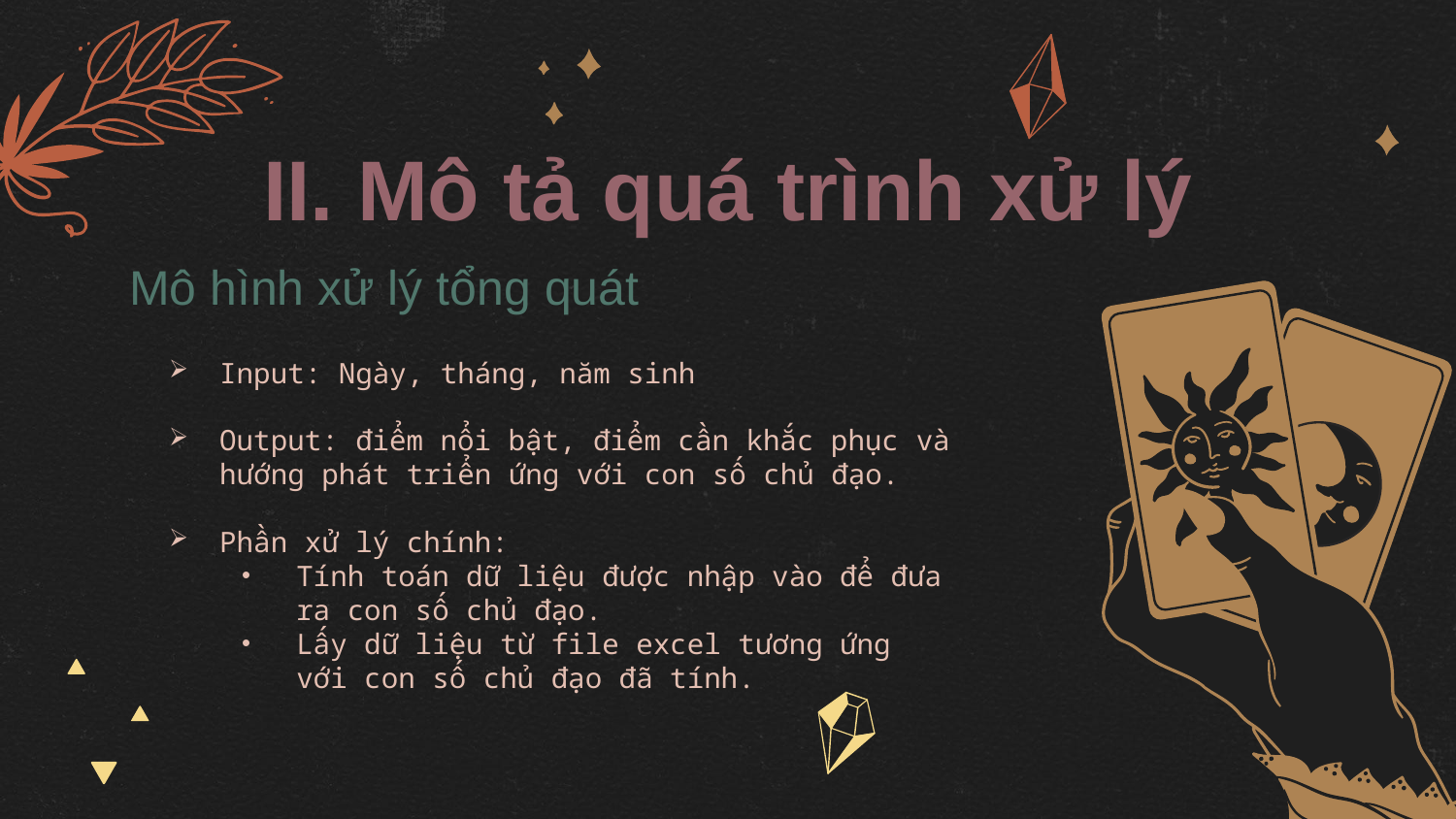

II. Mô tả quá trình xử lý
Mô hình xử lý tổng quát

Input: Ngày, tháng, năm sinh

Output: điểm nổi bật, điểm cần khắc phục và hướng phát triển ứng với con số chủ đạo.

Phần xử lý chính:
Tính toán dữ liệu được nhập vào để đưa ra con số chủ đạo.
Lấy dữ liệu từ file excel tương ứng với con số chủ đạo đã tính.